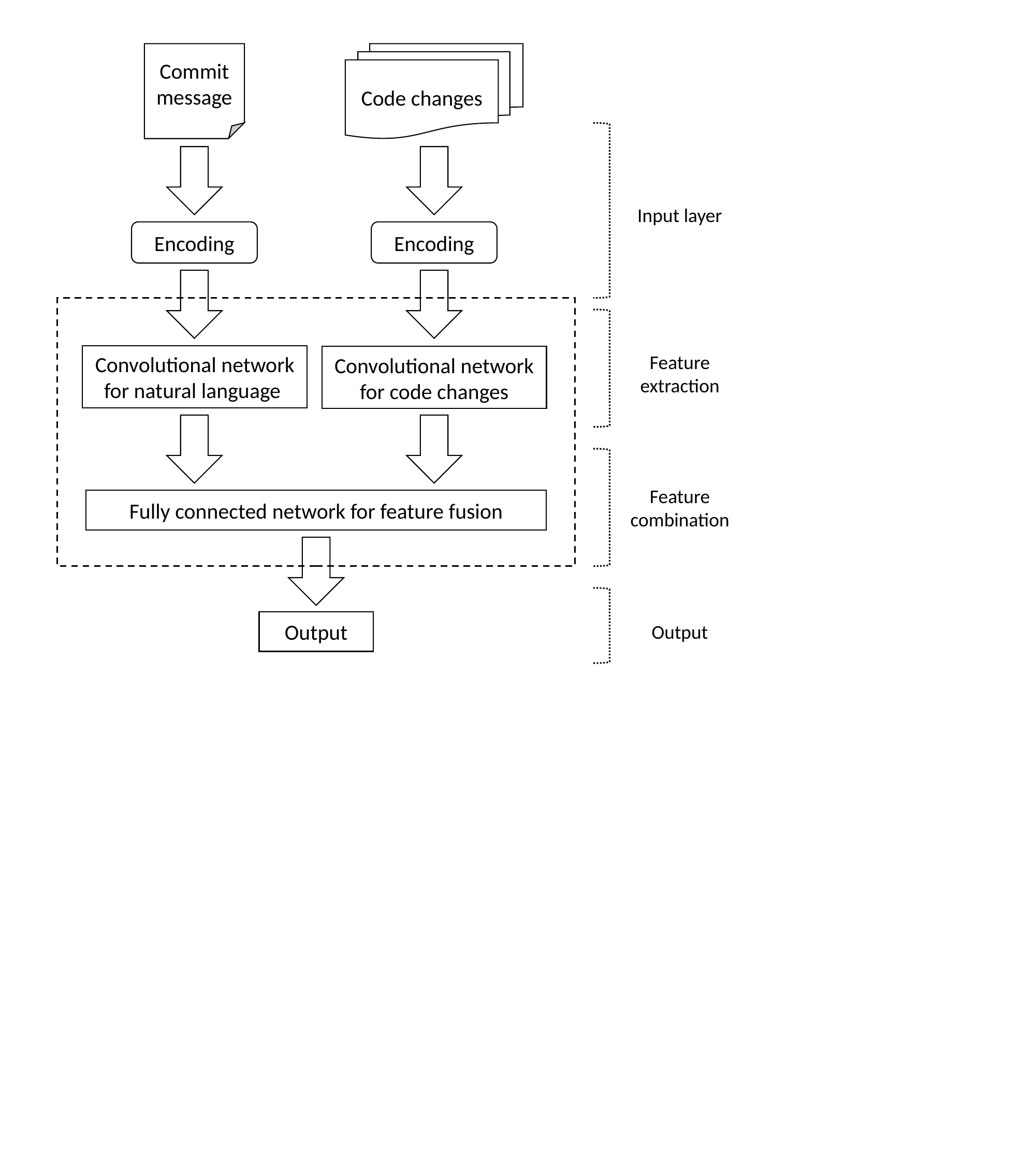

Commit message
Code changes

Input layer
Encoding
Encoding

Convolutional network for natural language
Convolutional network for code changes
Feature extraction

Feature combination
Fully connected network for feature fusion

Output
Output